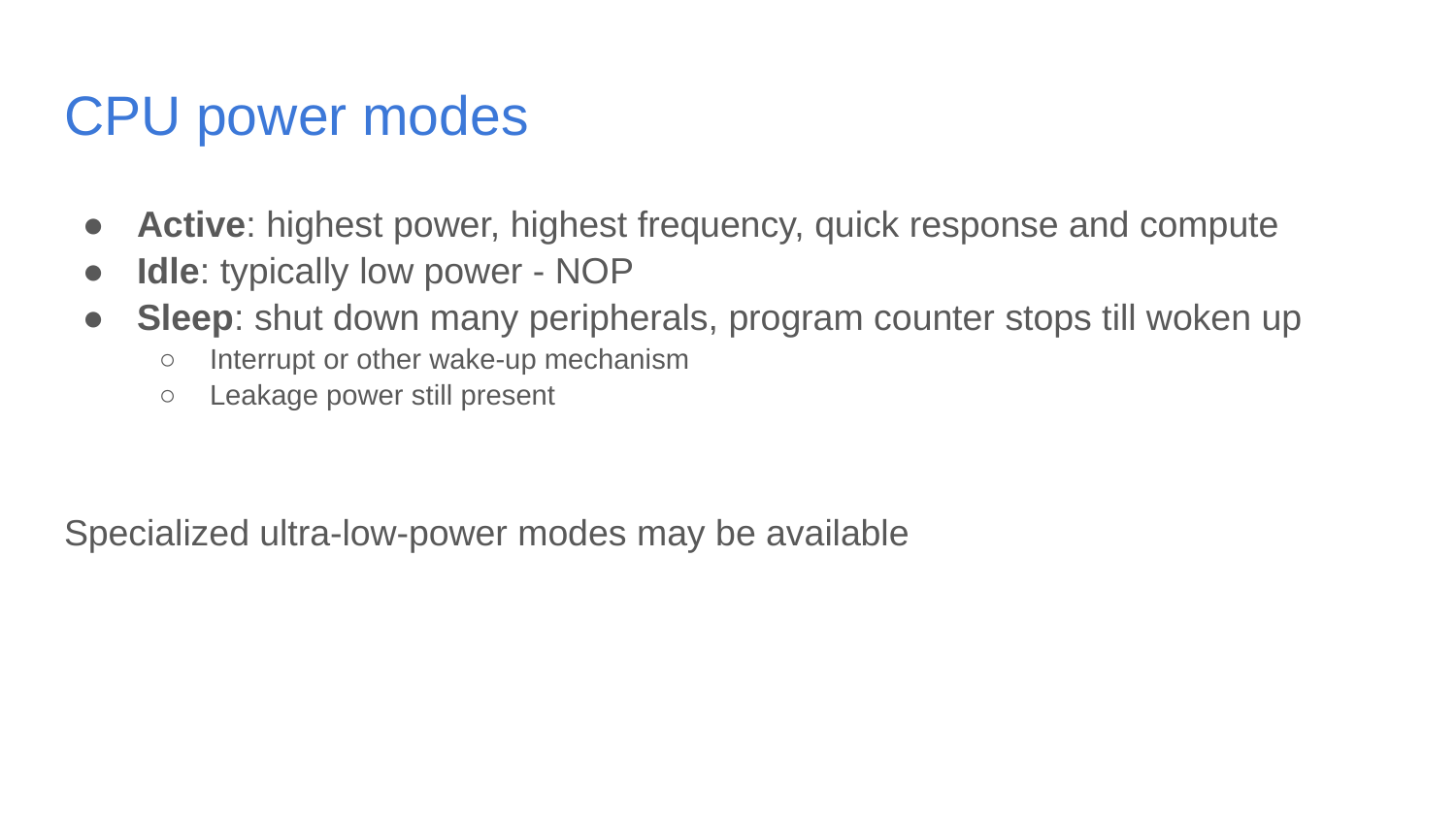

# CPU power modes
Active: highest power, highest frequency, quick response and compute
Idle: typically low power - NOP
Sleep: shut down many peripherals, program counter stops till woken up
Interrupt or other wake-up mechanism
Leakage power still present

Specialized ultra-low-power modes may be available